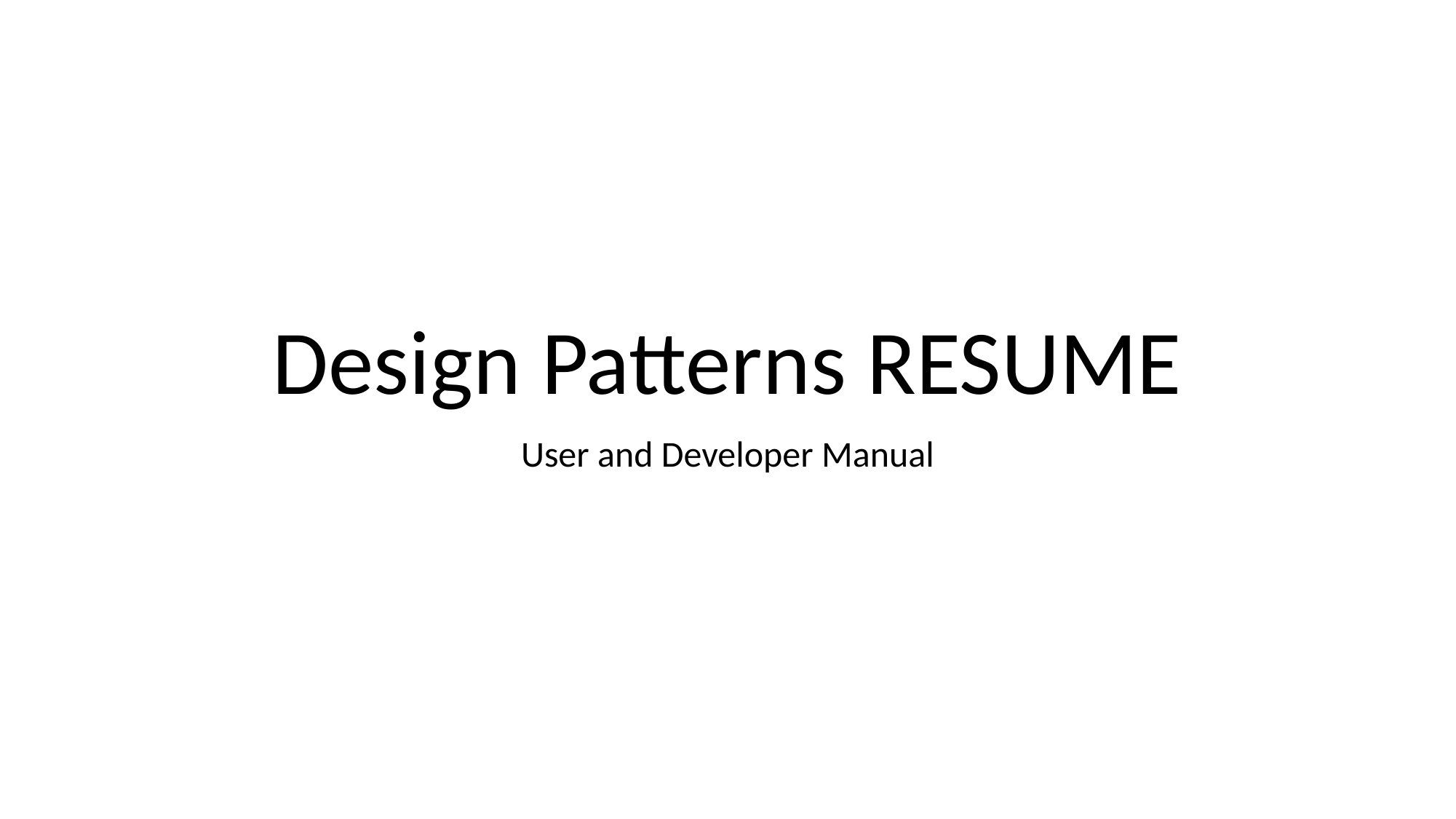

# Design Patterns RESUME
User and Developer Manual